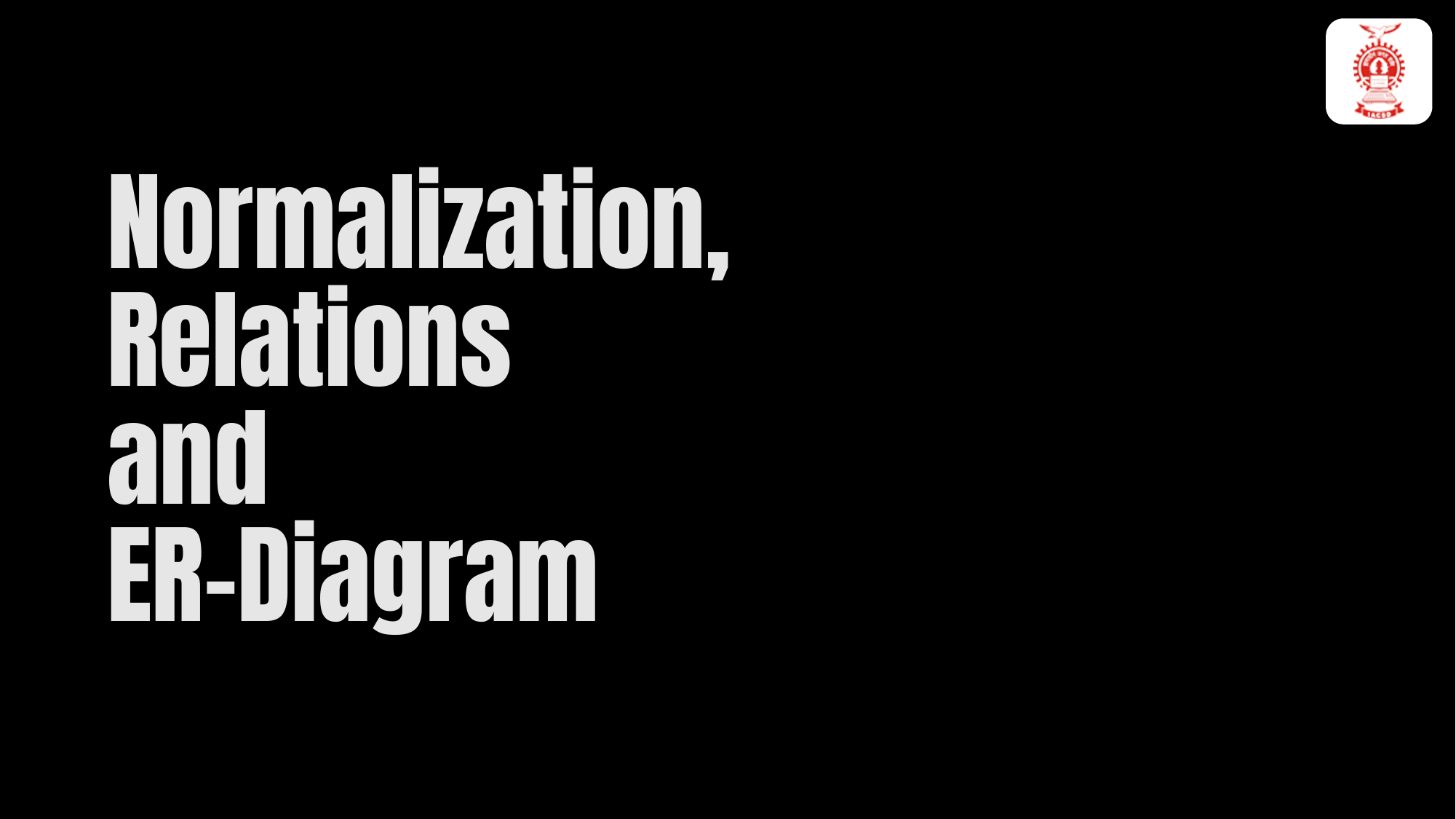

AGENGA
# Normalization, Relations and ER-Diagram
Presentation by:
233001- Abdul Ahad Sheikh
233002- Abhijeet Kumar Singh
233003- Abhishek Mehta
233004- Abhishek Sunil Gurav
NORMALIZATION